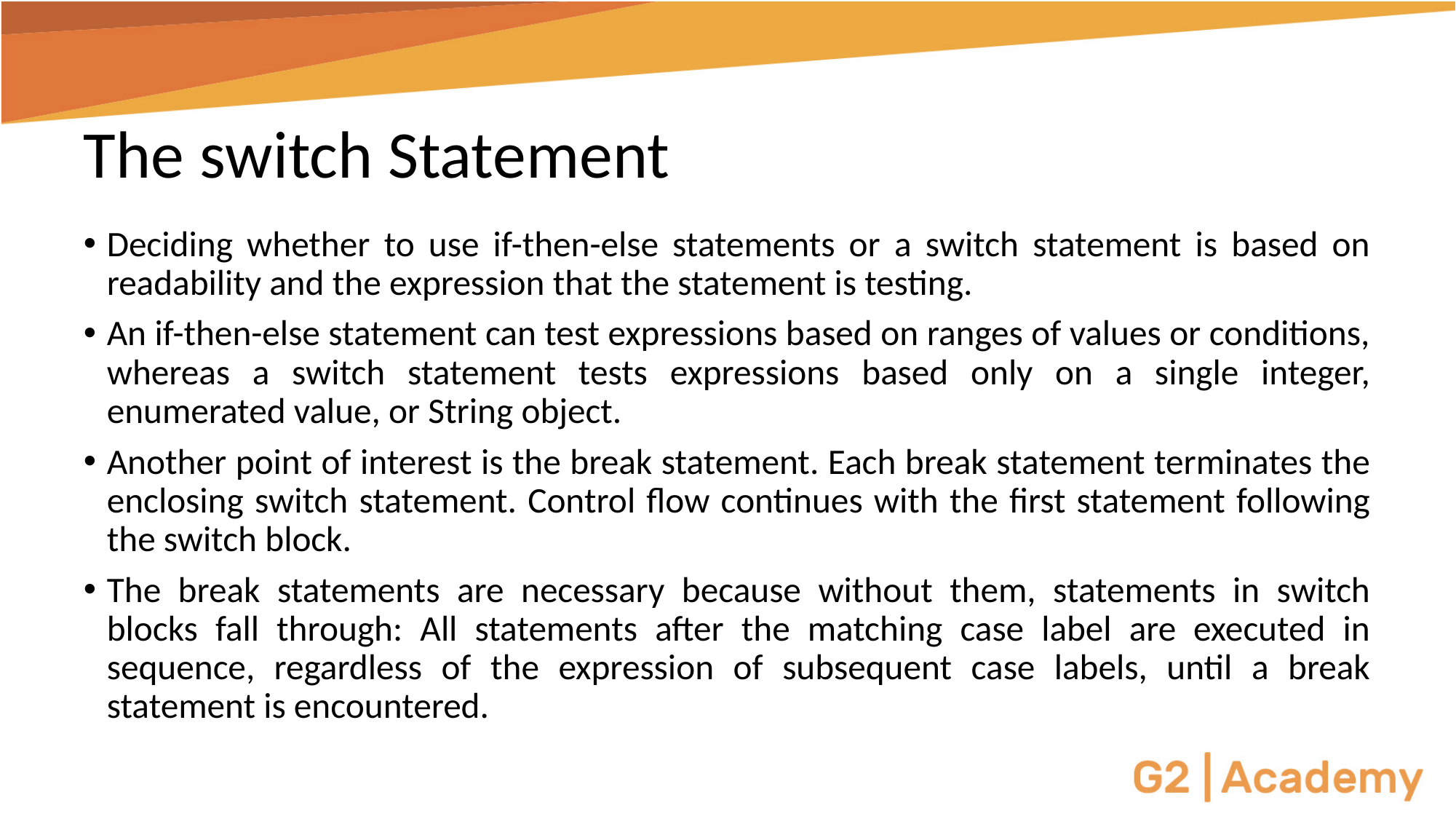

# The switch Statement
Deciding whether to use if-then-else statements or a switch statement is based on readability and the expression that the statement is testing.
An if-then-else statement can test expressions based on ranges of values or conditions, whereas a switch statement tests expressions based only on a single integer, enumerated value, or String object.
Another point of interest is the break statement. Each break statement terminates the enclosing switch statement. Control flow continues with the first statement following the switch block.
The break statements are necessary because without them, statements in switch blocks fall through: All statements after the matching case label are executed in sequence, regardless of the expression of subsequent case labels, until a break statement is encountered.